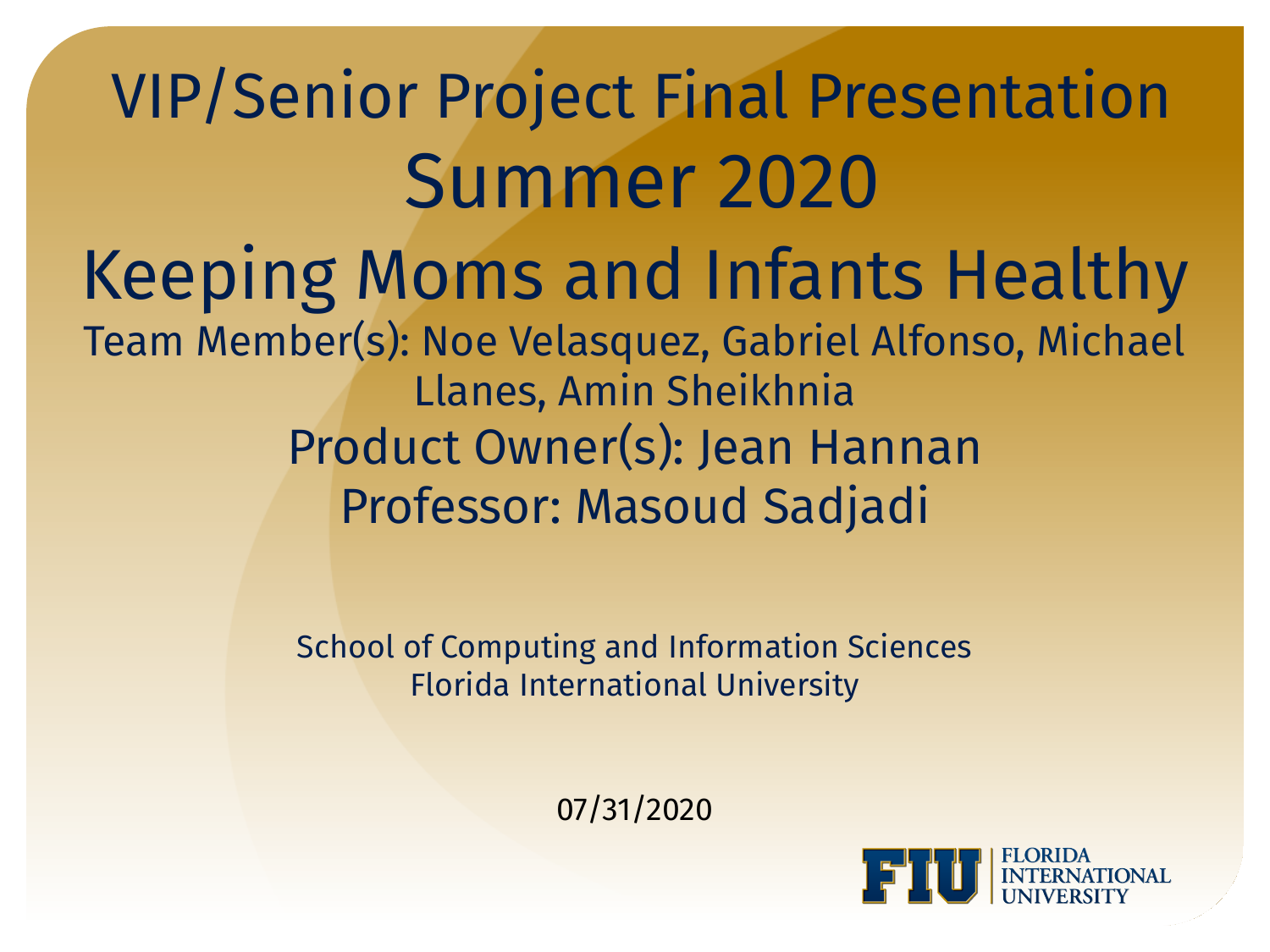

VIP/Senior Project Final Presentation
Summer 2020

# Keeping Moms and Infants Healthy Team Member(s): Noe Velasquez, Gabriel Alfonso, Michael Llanes, Amin Sheikhnia Product Owner(s): Jean Hannan Professor: Masoud Sadjadi School of Computing and Information Sciences Florida International University
07/31/2020